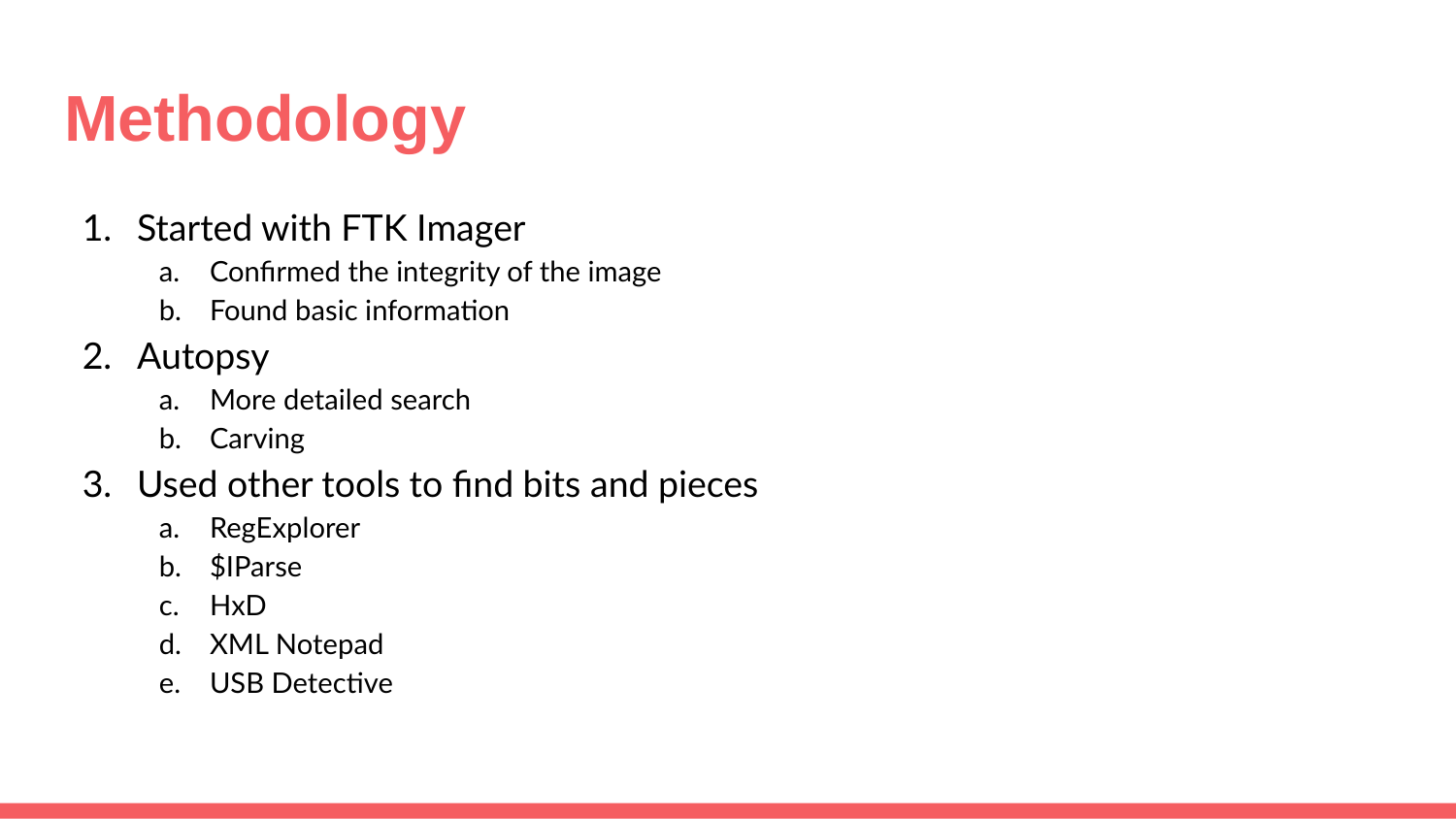

# Methodology
Started with FTK Imager
Confirmed the integrity of the image
Found basic information
Autopsy
More detailed search
Carving
Used other tools to find bits and pieces
RegExplorer
$IParse
HxD
XML Notepad
USB Detective